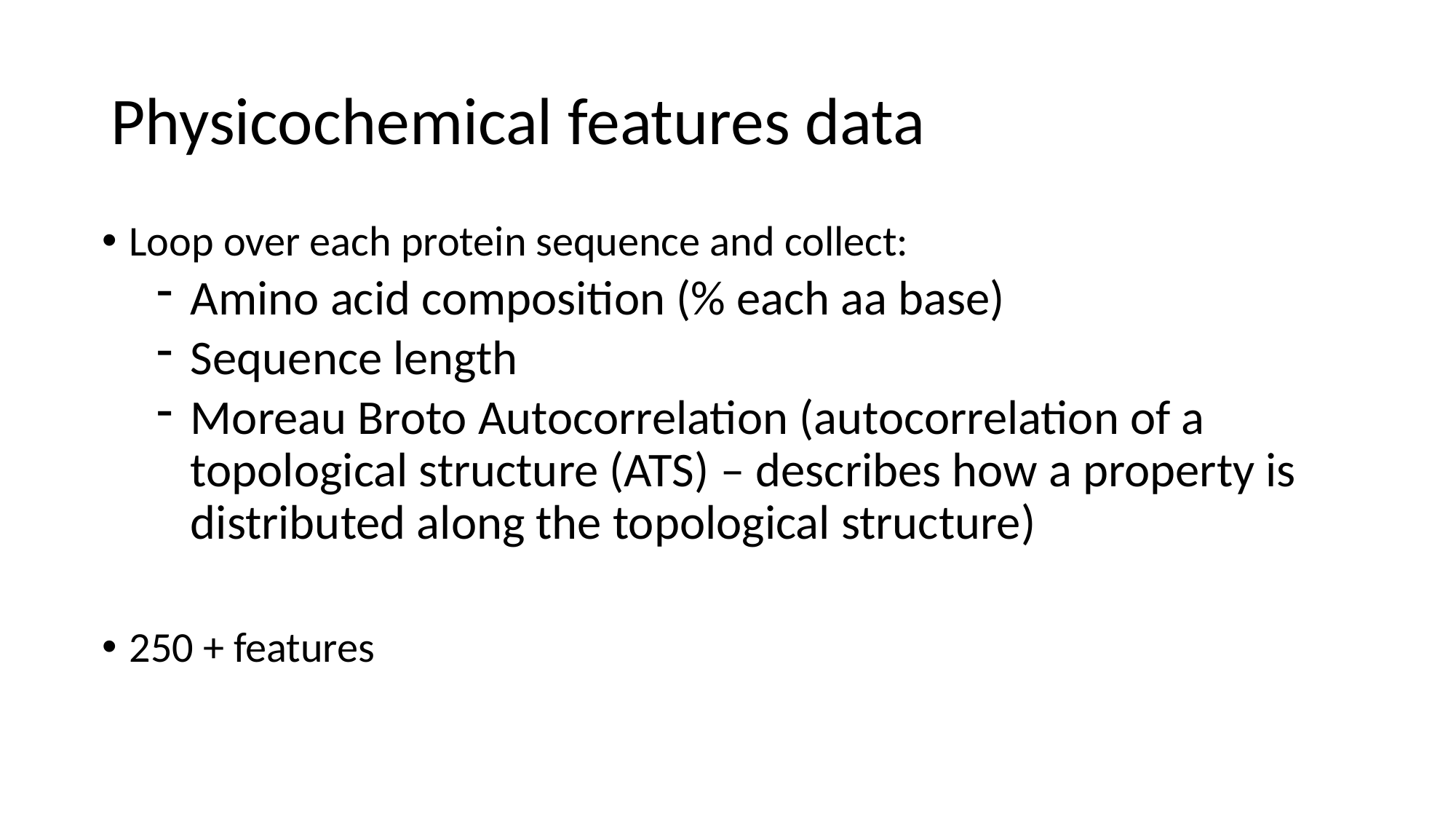

# Physicochemical features data
Loop over each protein sequence and collect:
Amino acid composition (% each aa base)
Sequence length
Moreau Broto Autocorrelation (autocorrelation of a topological structure (ATS) – describes how a property is distributed along the topological structure)

250 + features